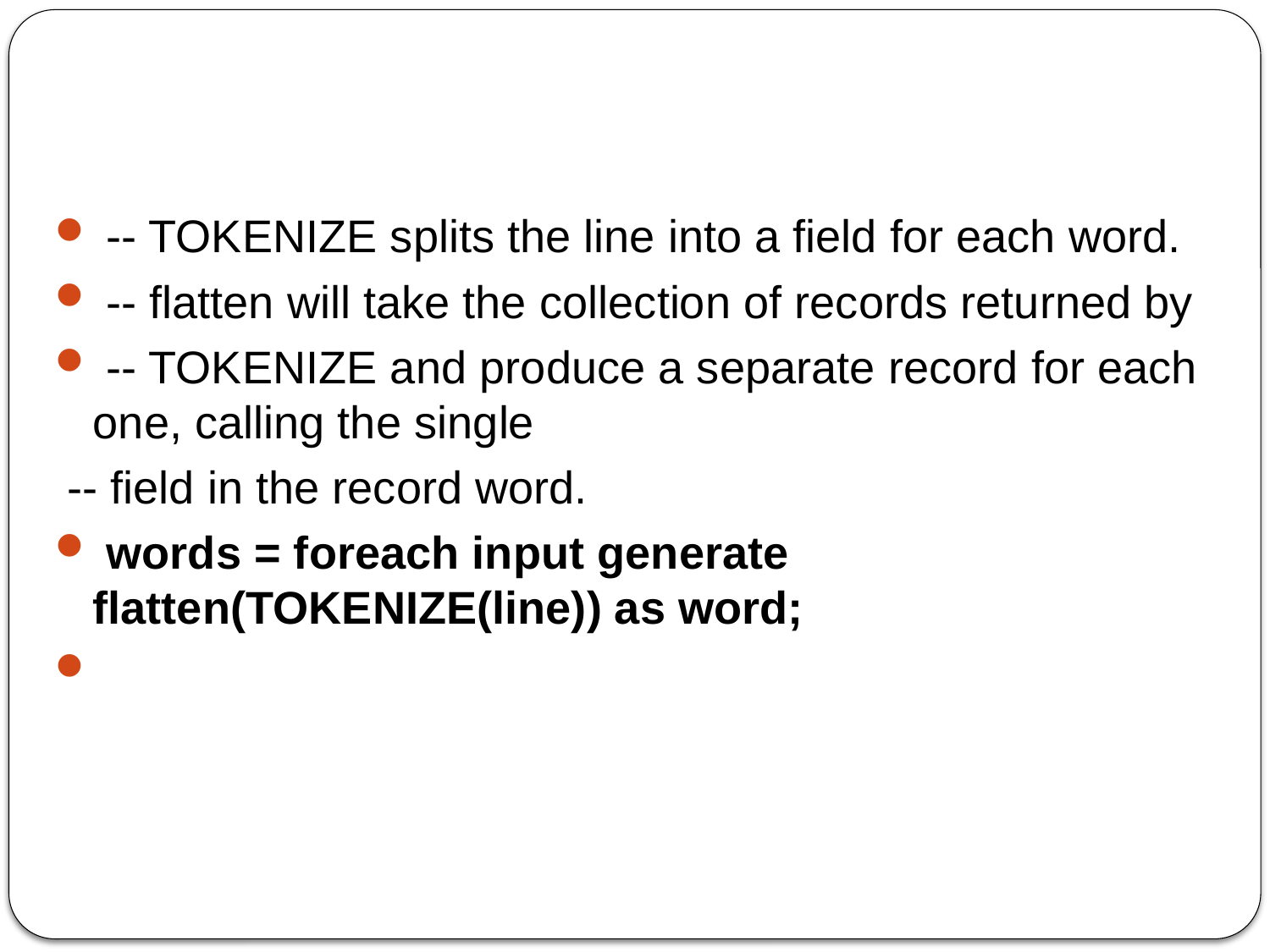

#
 -- TOKENIZE splits the line into a field for each word.
 -- flatten will take the collection of records returned by
 -- TOKENIZE and produce a separate record for each one, calling the single
 -- field in the record word.
 words = foreach input generate  flatten(TOKENIZE(line)) as word;